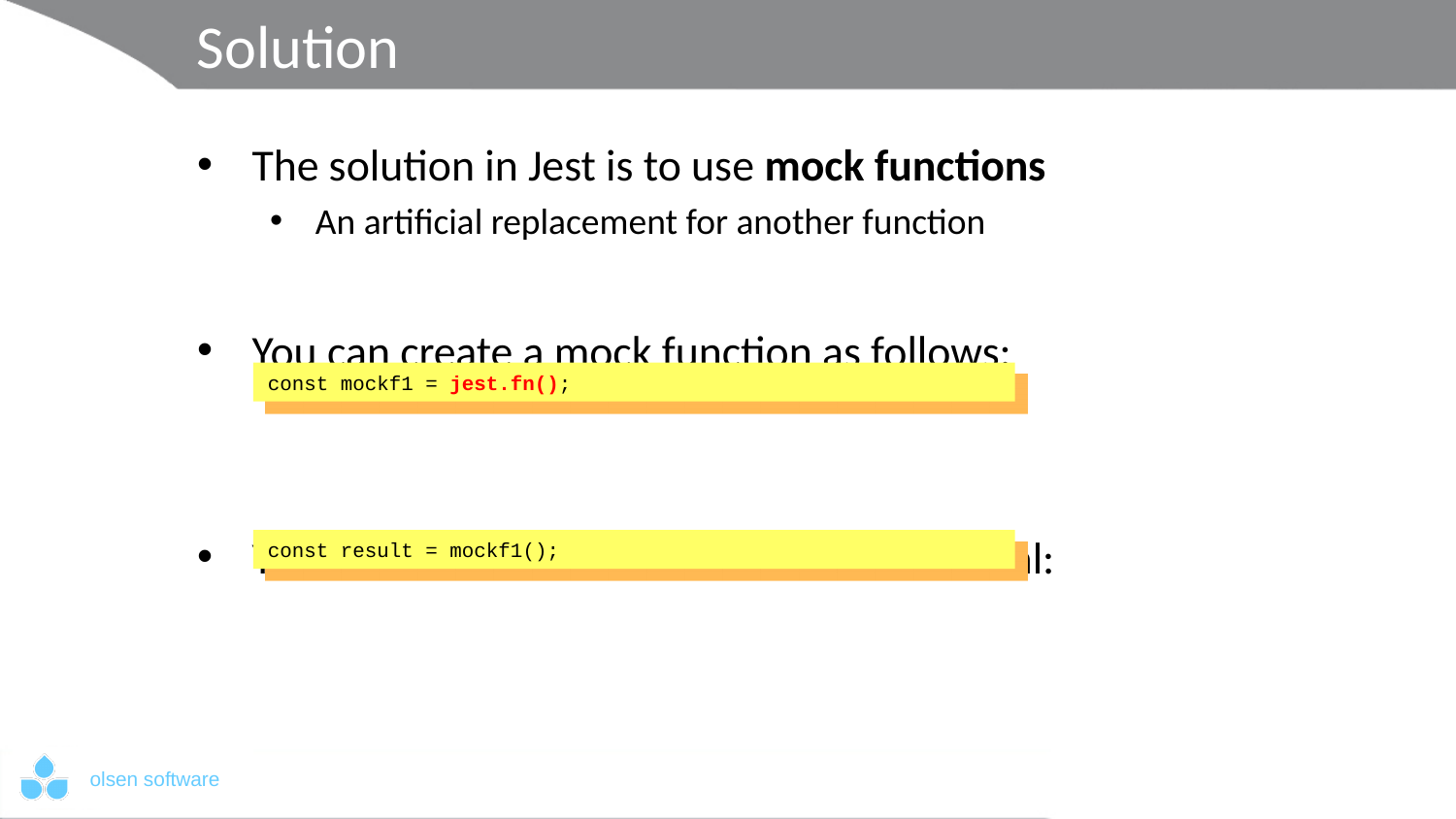

# Solution
The solution in Jest is to use mock functions
An artificial replacement for another function

You can create a mock function as follows:

You can invoke the mock function as normal:

const mockf1 = jest.fn();
const result = mockf1();